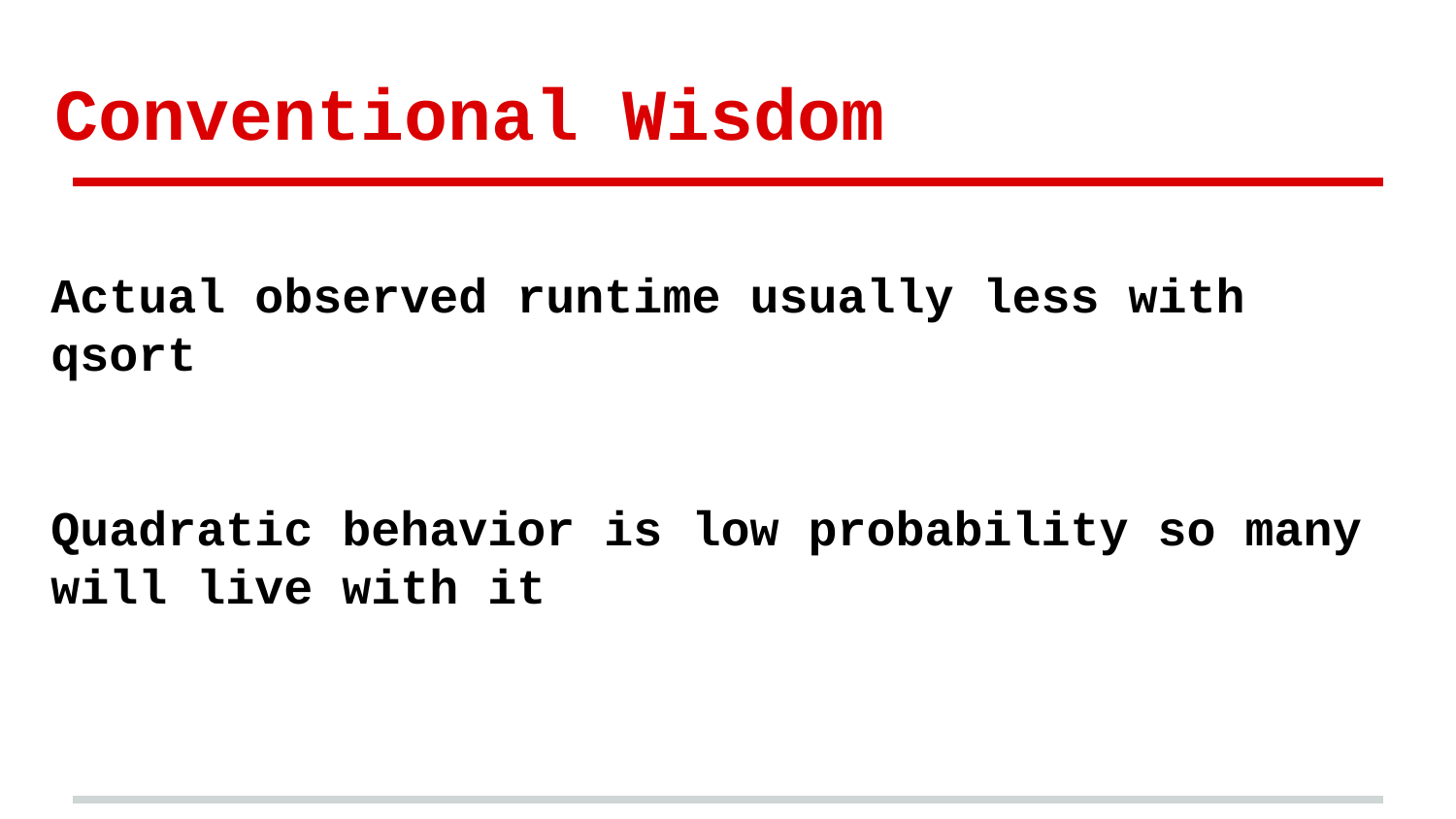

# Conventional Wisdom

Actual observed runtime usually less with qsort

Quadratic behavior is low probability so many will live with it